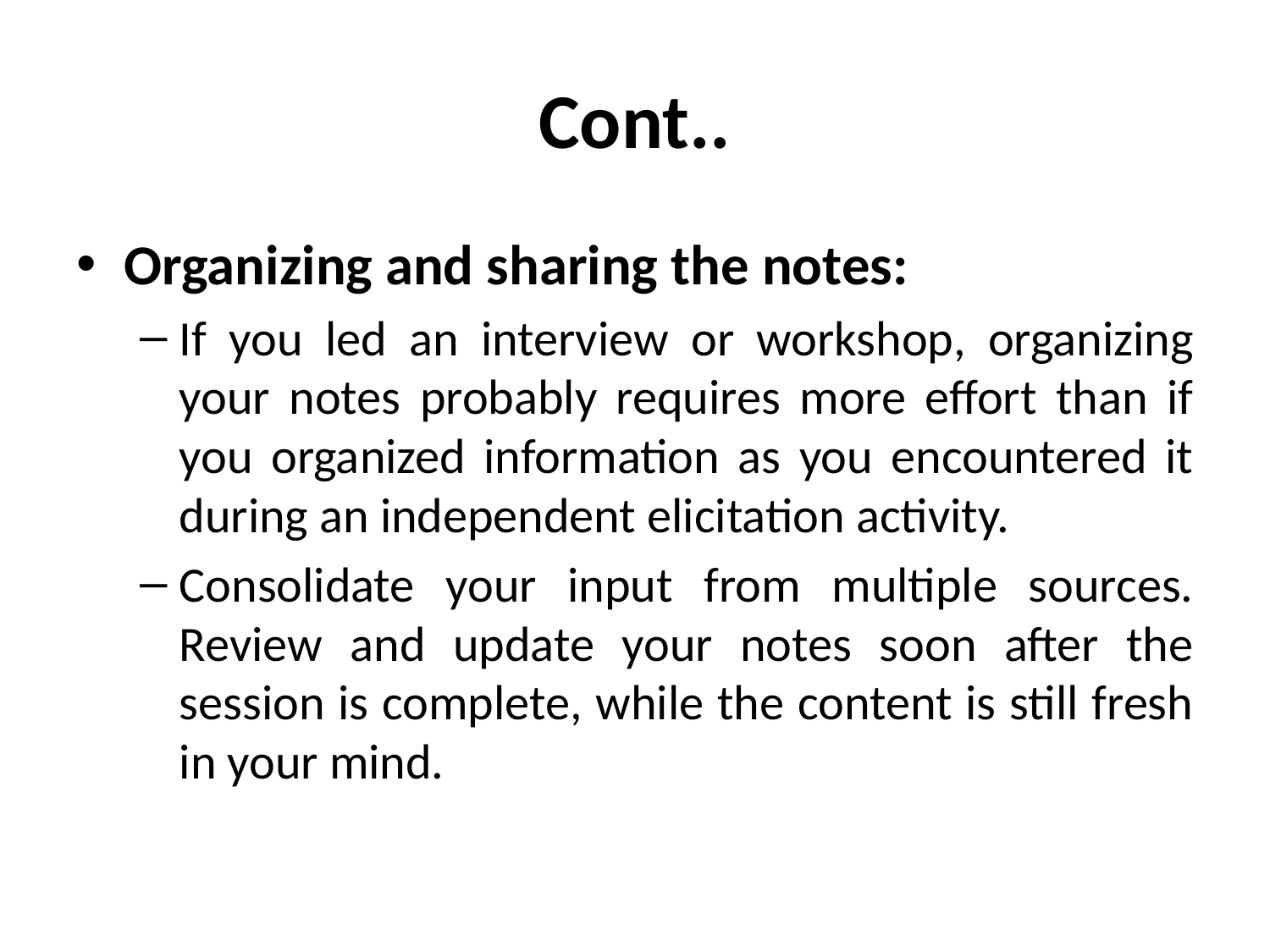

# Cont..
Organizing and sharing the notes:
If you led an interview or workshop, organizing your notes probably requires more effort than if you organized information as you encountered it during an independent elicitation activity.
Consolidate your input from multiple sources. Review and update your notes soon after the session is complete, while the content is still fresh in your mind.